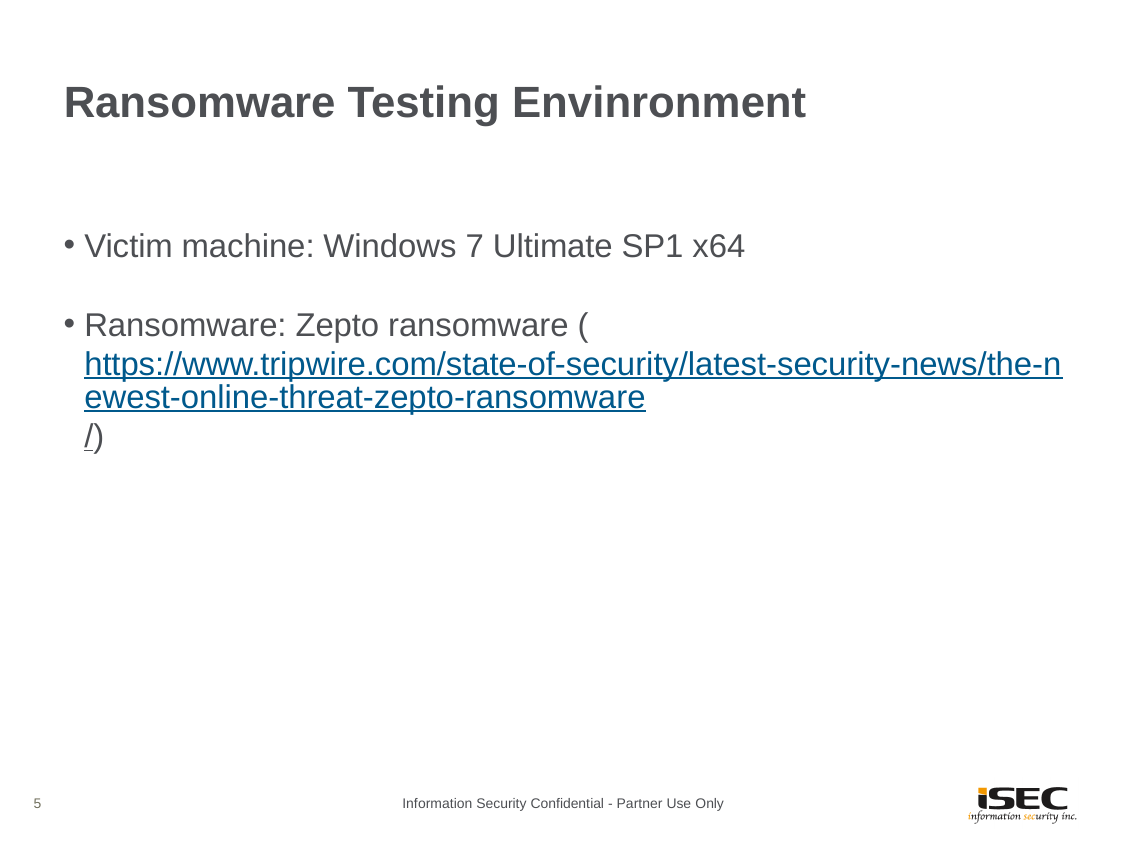

# Ransomware Testing Envinronment
Victim machine: Windows 7 Ultimate SP1 x64

Ransomware: Zepto ransomware (https://www.tripwire.com/state-of-security/latest-security-news/the-newest-online-threat-zepto-ransomware/)
5